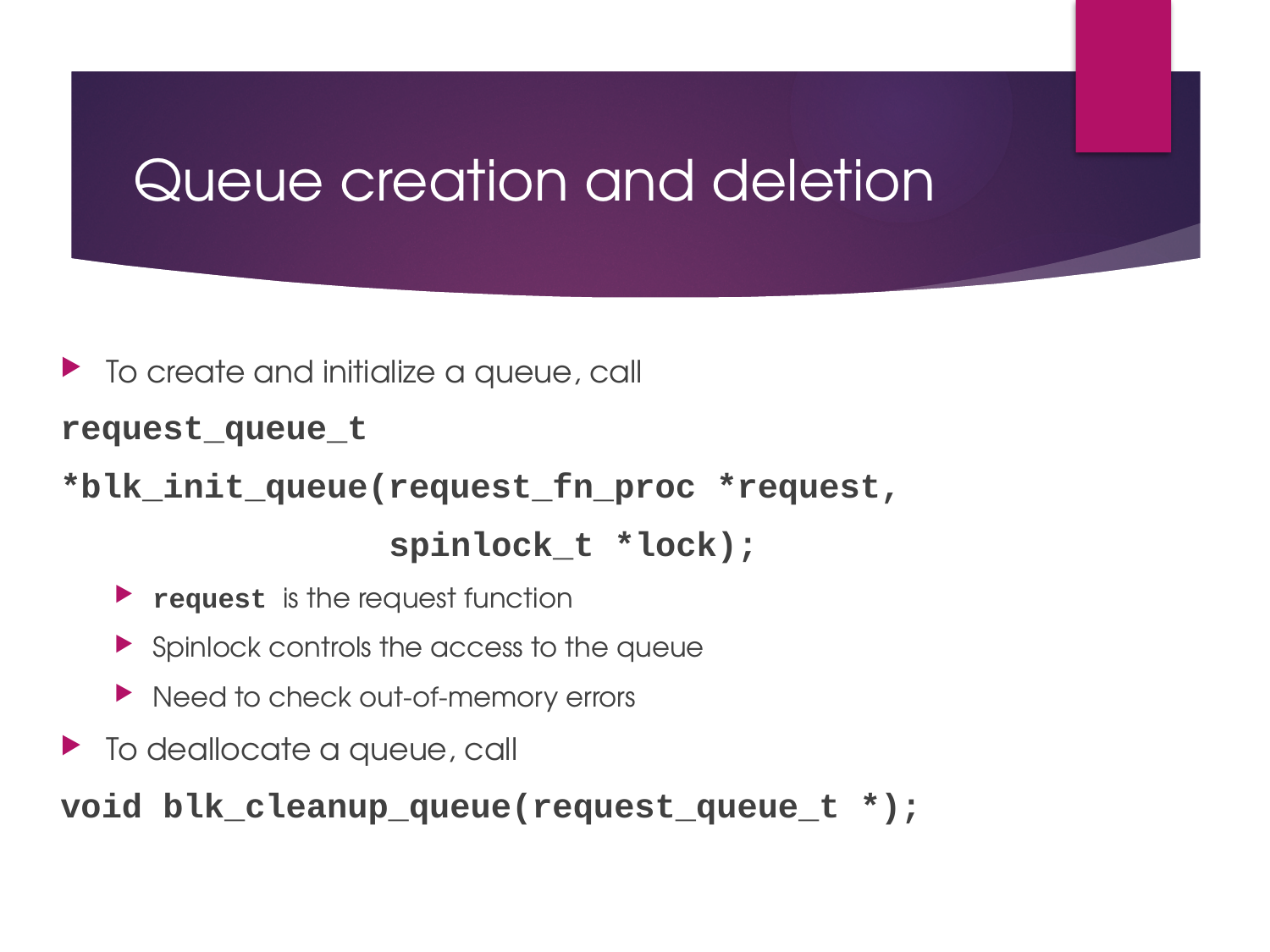

# Queue creation and deletion
To create and initialize a queue, call
request_queue_t
*blk_init_queue(request_fn_proc *request,
                spinlock_t *lock);
request is the request function
Spinlock controls the access to the queue
Need to check out-of-memory errors
To deallocate a queue, call
void blk_cleanup_queue(request_queue_t *);